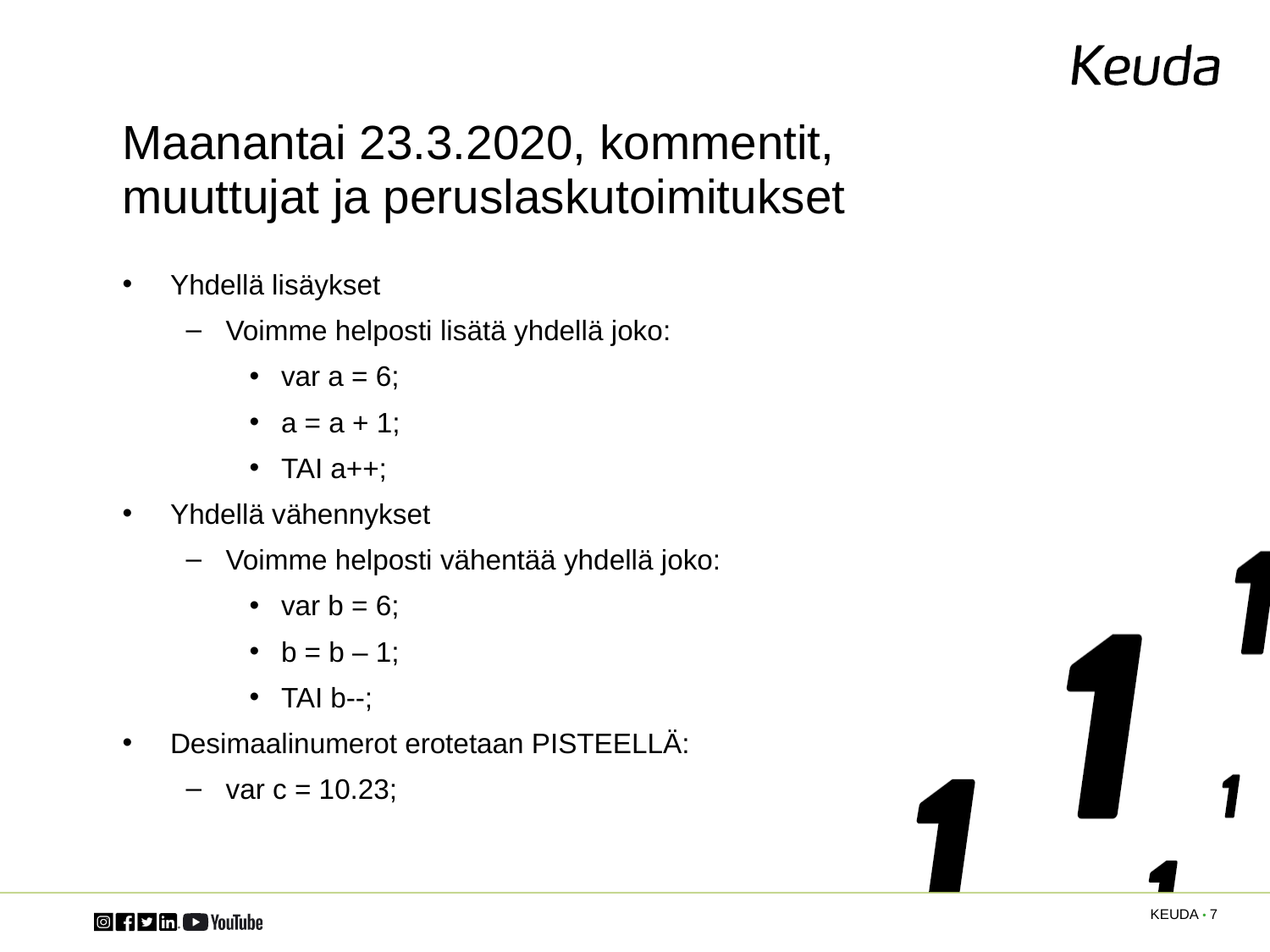

# Maanantai 23.3.2020, kommentit, muuttujat ja peruslaskutoimitukset
Yhdellä lisäykset
Voimme helposti lisätä yhdellä joko:
var a = 6;
a = a + 1;
TAI a++;
Yhdellä vähennykset
Voimme helposti vähentää yhdellä joko:
var b = 6;
b = b – 1;
TAI b--;
Desimaalinumerot erotetaan PISTEELLÄ:
var c = 10.23;